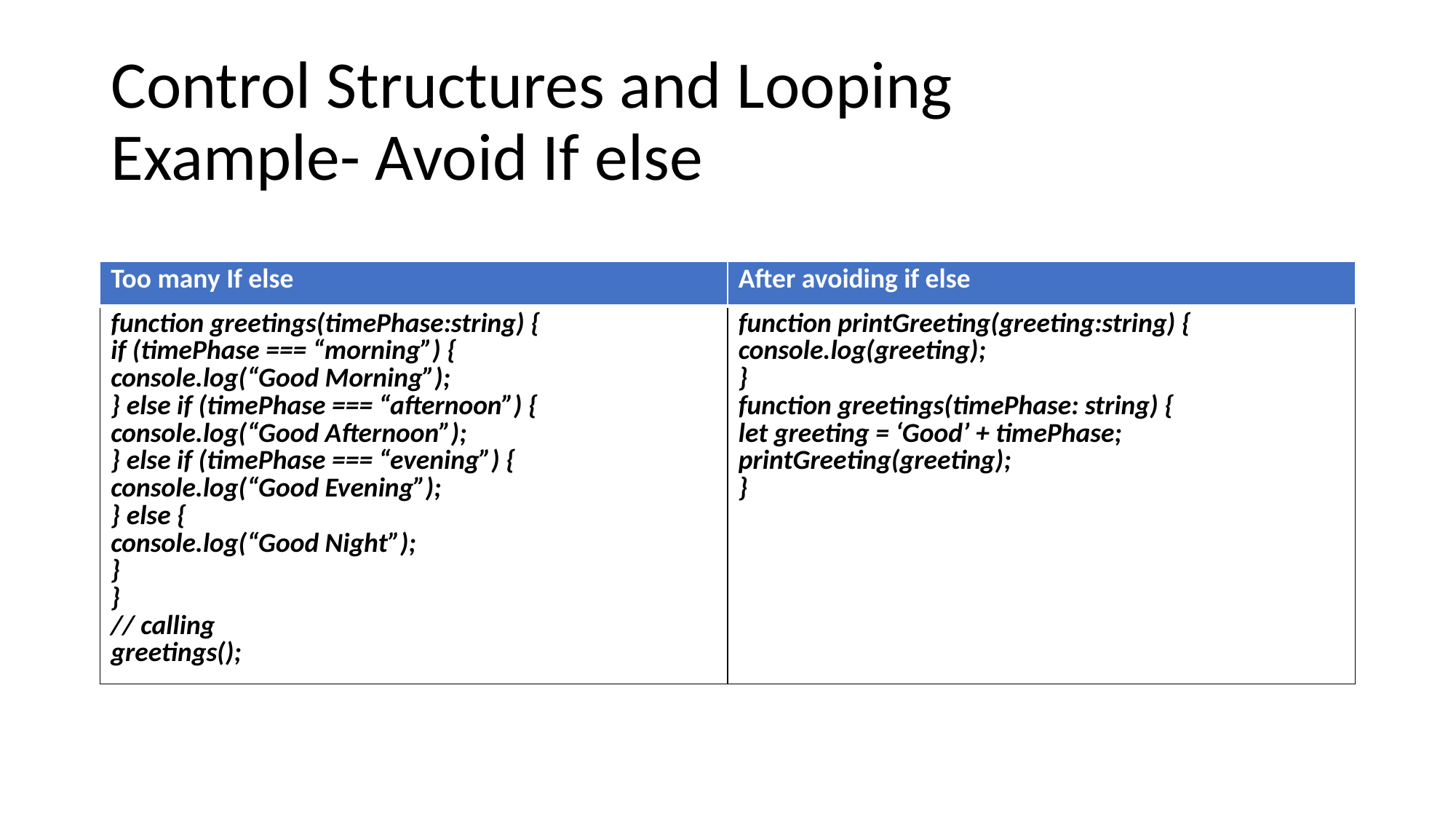

# Control Structures and Looping Example- Avoid If else
| Too many If else | After avoiding if else |
| --- | --- |
| function greetings(timePhase:string) { if (timePhase === “morning”) { console.log(“Good Morning”); } else if (timePhase === “afternoon”) { console.log(“Good Afternoon”); } else if (timePhase === “evening”) { console.log(“Good Evening”); } else { console.log(“Good Night”); } } // calling greetings(); | function printGreeting(greeting:string) { console.log(greeting); } function greetings(timePhase: string) { let greeting = ‘Good’ + timePhase; printGreeting(greeting); } |
| --- | --- |